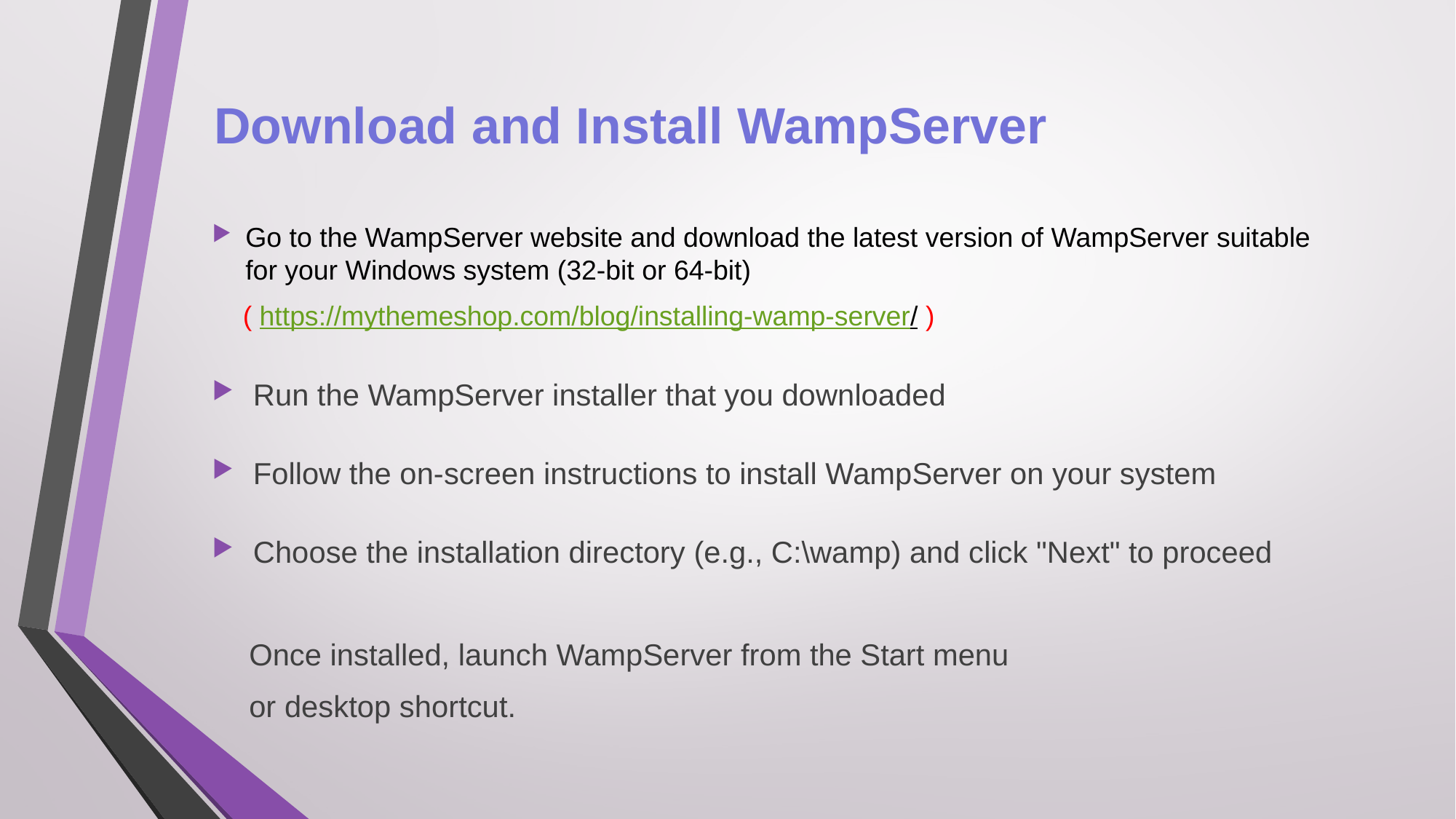

# Download and Install WampServer
Go to the WampServer website and download the latest version of WampServer suitable for your Windows system (32-bit or 64-bit)
    ( https://mythemeshop.com/blog/installing-wamp-server/ )
Run the WampServer installer that you downloaded
Follow the on-screen instructions to install WampServer on your system
Choose the installation directory (e.g., C:\wamp) and click "Next" to proceed
Once installed, launch WampServer from the Start menu
or desktop shortcut.